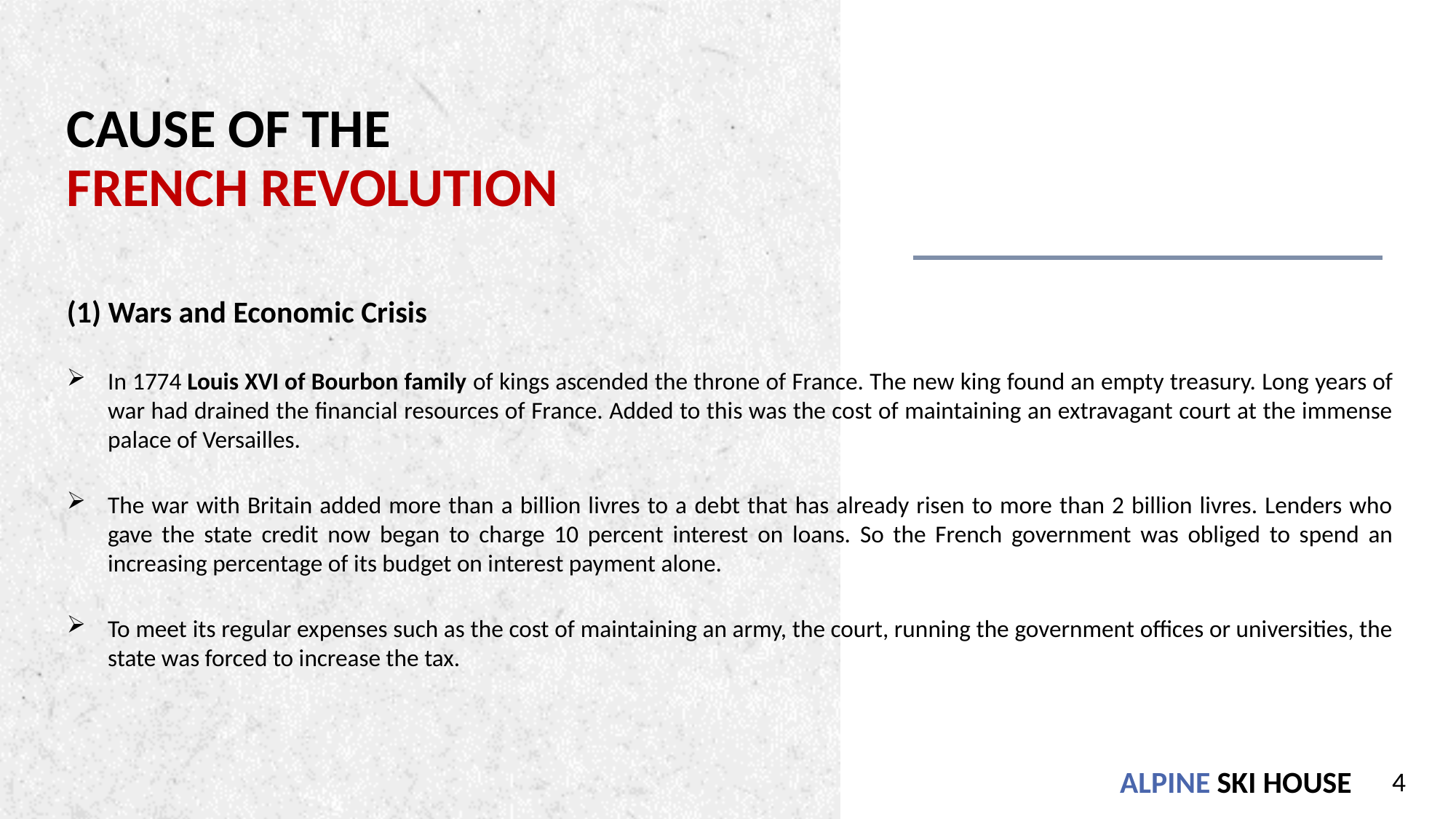

# Cause of the French Revolution
(1) Wars and Economic Crisis
In 1774 Louis XVI of Bourbon family of kings ascended the throne of France. The new king found an empty treasury. Long years of war had drained the financial resources of France. Added to this was the cost of maintaining an extravagant court at the immense palace of Versailles.
The war with Britain added more than a billion livres to a debt that has already risen to more than 2 billion livres. Lenders who gave the state credit now began to charge 10 percent interest on loans. So the French government was obliged to spend an increasing percentage of its budget on interest payment alone.
To meet its regular expenses such as the cost of maintaining an army, the court, running the government offices or universities, the state was forced to increase the tax.
4